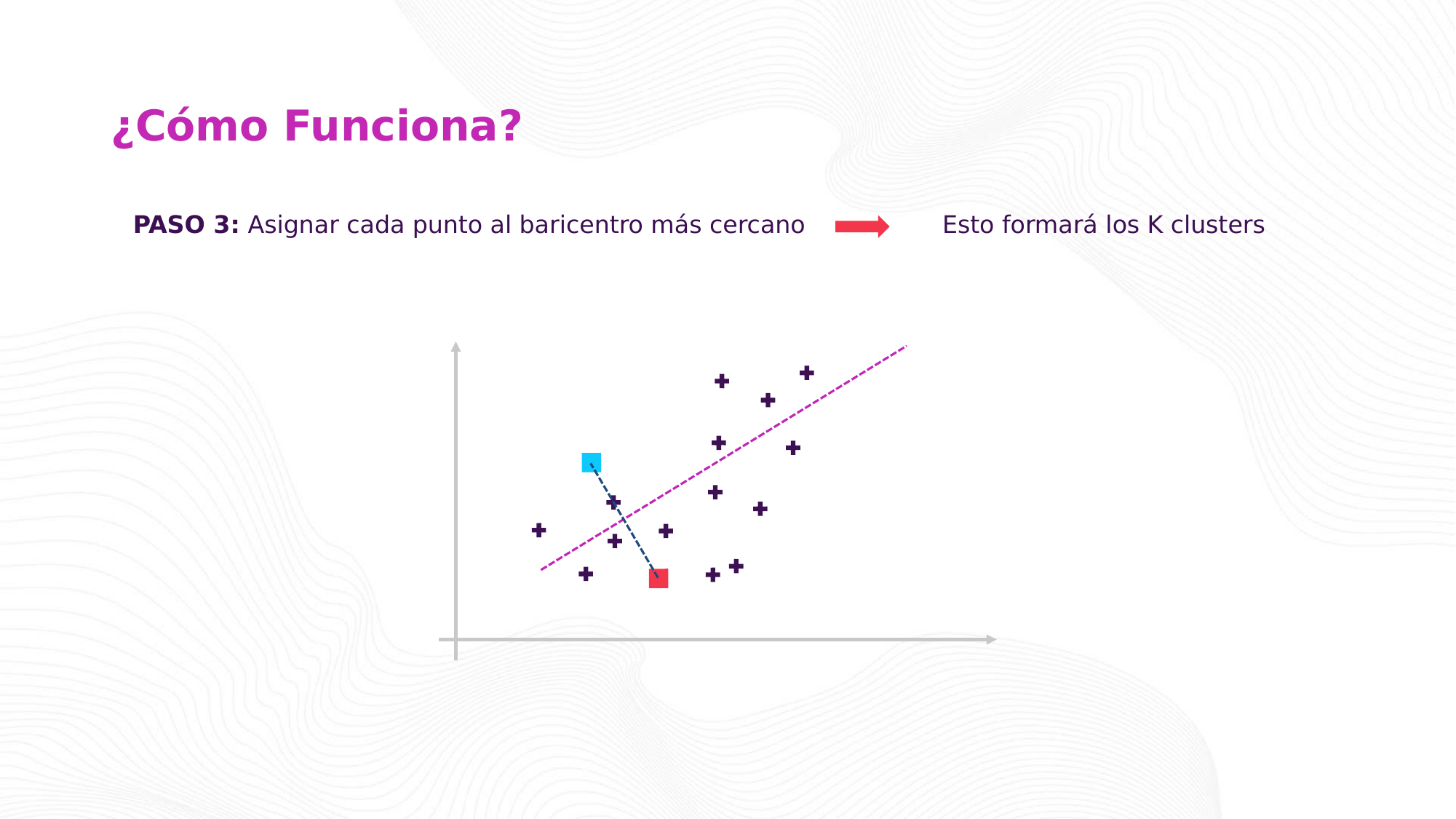

# ¿Cómo Funciona?
PASO 3: Asignar cada punto al baricentro más cercano                  Esto formará los K clusters